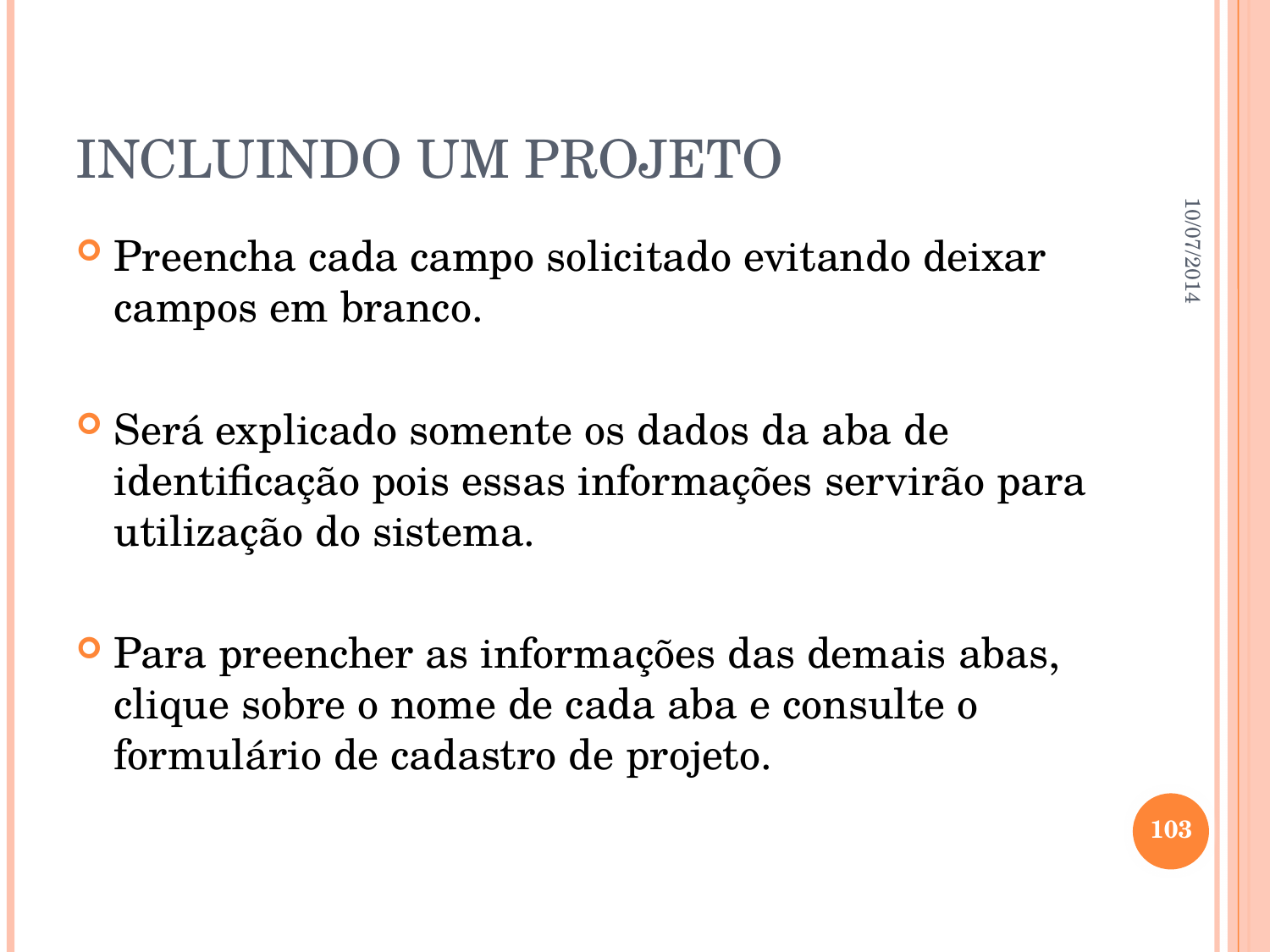

# Incluindo um projeto
10/07/2014
Preencha cada campo solicitado evitando deixar campos em branco.

Será explicado somente os dados da aba de identificação pois essas informações servirão para utilização do sistema.

Para preencher as informações das demais abas, clique sobre o nome de cada aba e consulte o formulário de cadastro de projeto.
103